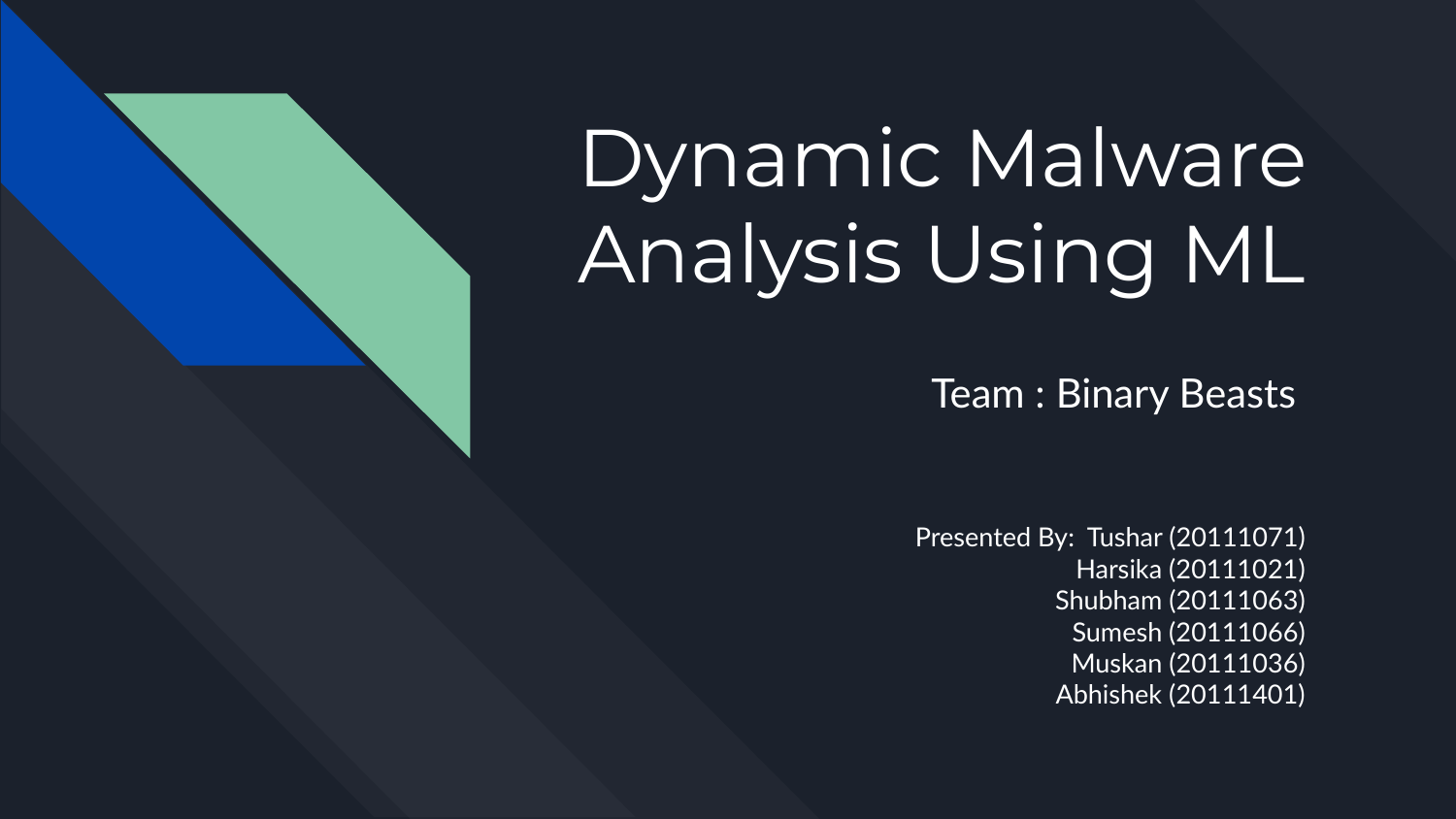

# Dynamic Malware Analysis Using ML
 Team : Binary Beasts
Presented By:  Tushar (20111071)
  Harsika (20111021)
  Shubham (20111063)
 Sumesh (20111066)
 Muskan (20111036)
 Abhishek (20111401)